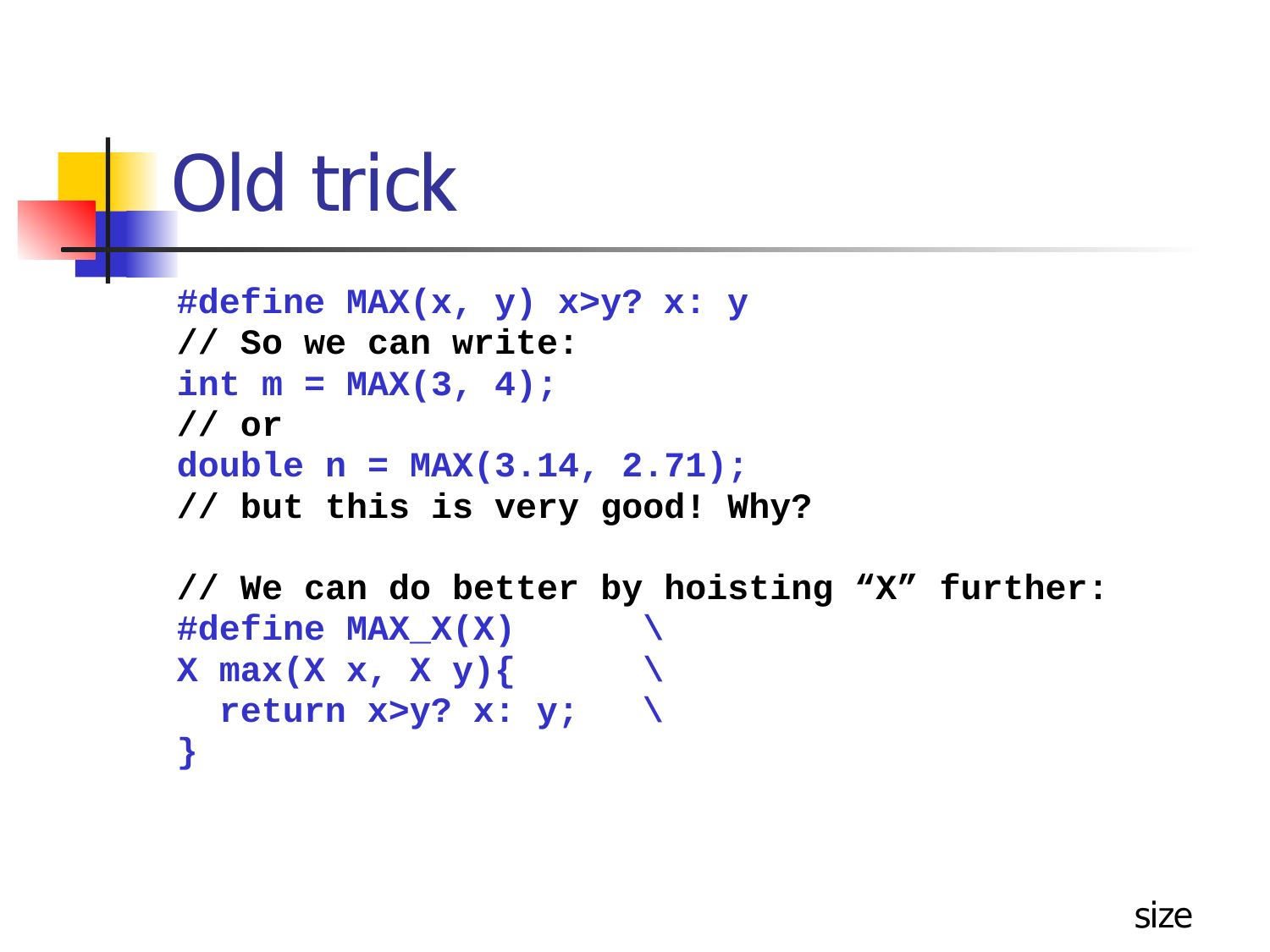

# Old trick
#define MAX(x, y) x>y? x: y
// So we can write:
int m = MAX(3, 4);
// or
double n = MAX(3.14, 2.71);
// but this is very good! Why?

// We can do better by hoisting “X” further:
#define MAX_X(X)      \
X max(X x, X y){      \
  return x>y? x: y;   \
}
 size